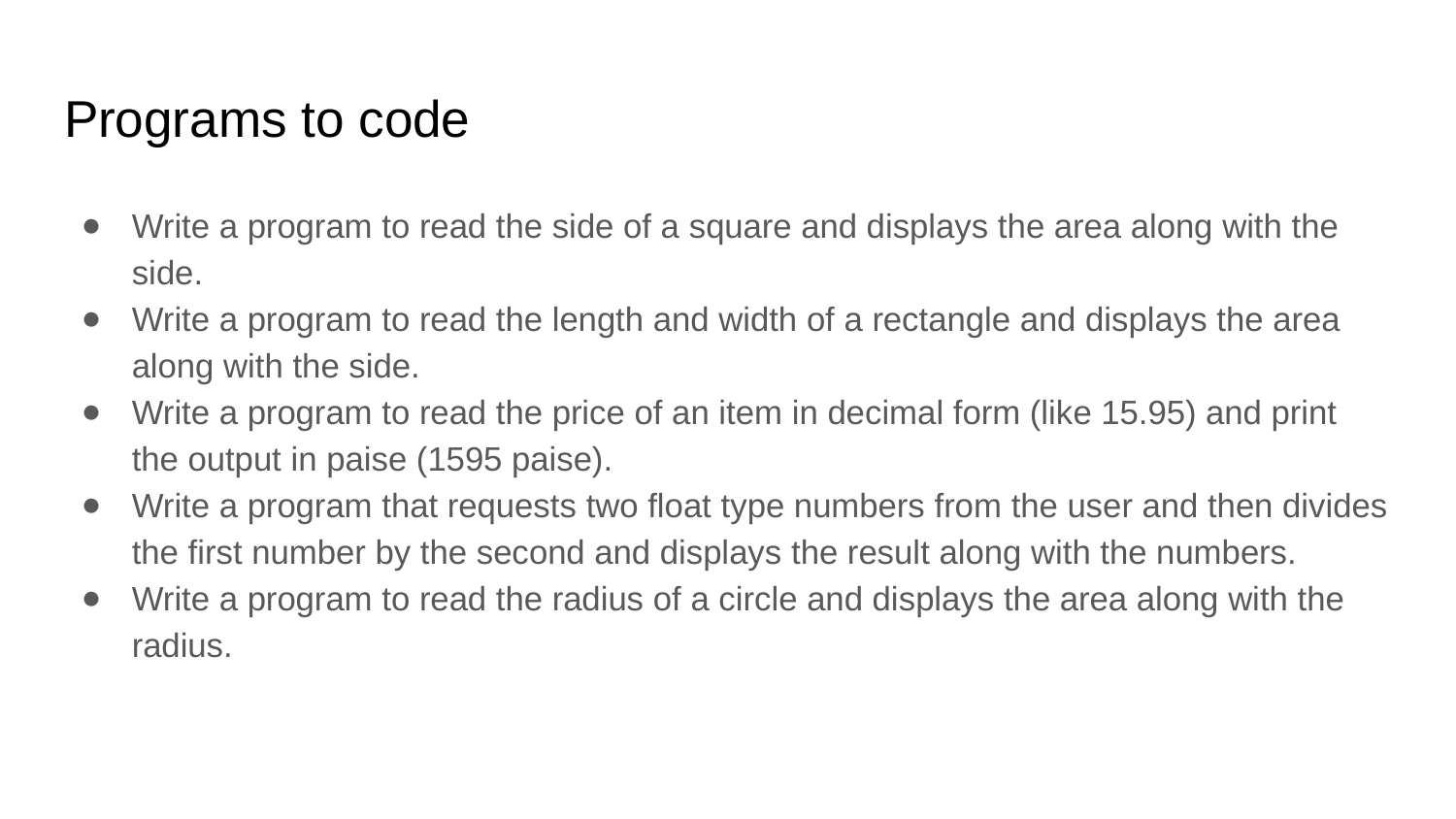

# Programs to code
Write a program to read the side of a square and displays the area along with the side.
Write a program to read the length and width of a rectangle and displays the area along with the side.
Write a program to read the price of an item in decimal form (like 15.95) and print the output in paise (1595 paise).
Write a program that requests two float type numbers from the user and then divides the first number by the second and displays the result along with the numbers.
Write a program to read the radius of a circle and displays the area along with the radius.